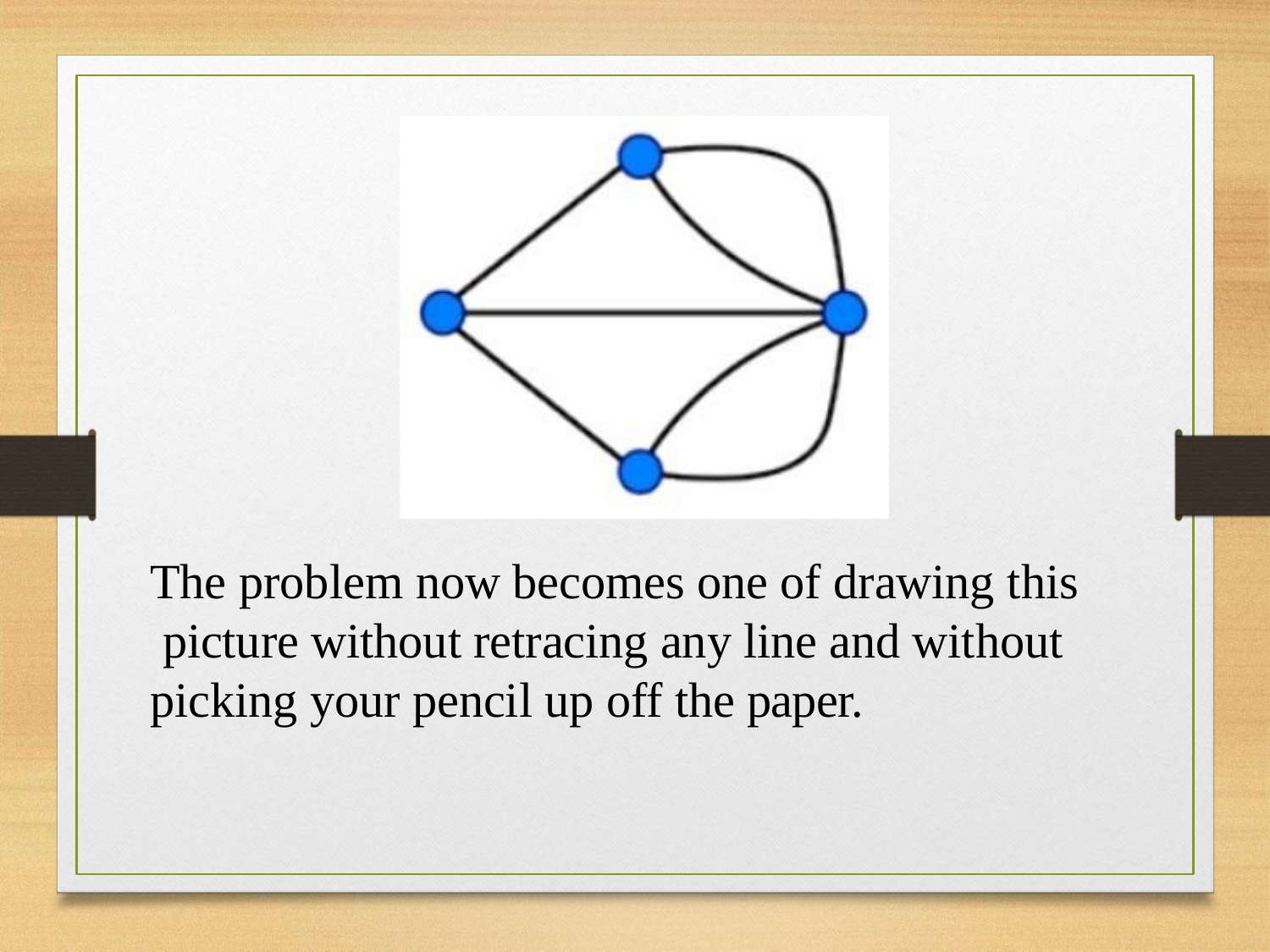

# The problem now becomes one of drawing this  picture without retracing any line and without  picking your pencil up off the paper.